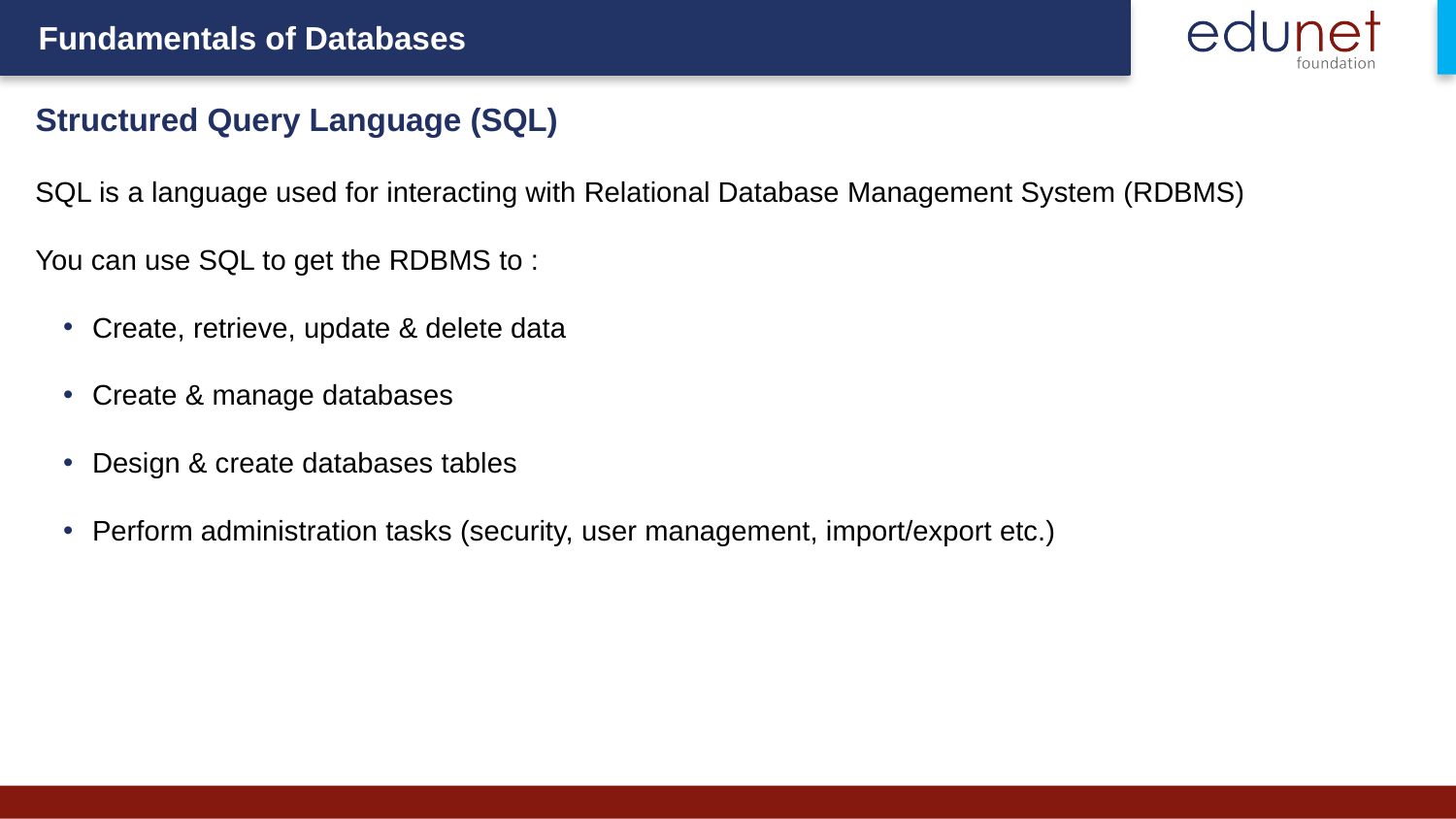

# Structured Query Language (SQL)
SQL is a language used for interacting with Relational Database Management System (RDBMS)

You can use SQL to get the RDBMS to :

Create, retrieve, update & delete data

Create & manage databases

Design & create databases tables

Perform administration tasks (security, user management, import/export etc.)